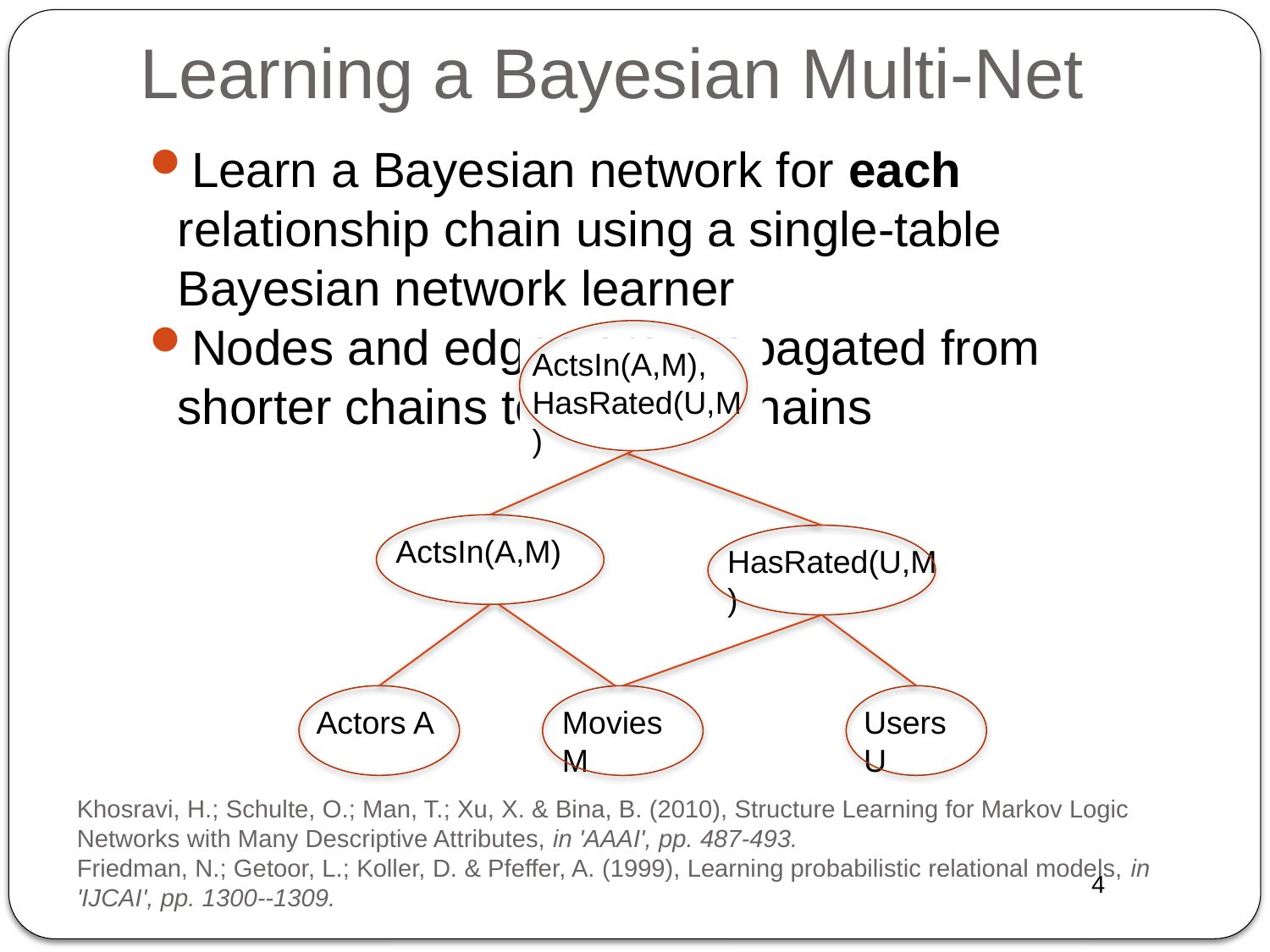

# Learning a Bayesian Multi-Net
Learn a Bayesian network for each relationship chain using a single-table Bayesian network learner
Nodes and edges are propagated from shorter chains to smaller chains

ActsIn(A,M), HasRated(U,M)

ActsIn(A,M)

HasRated(U,M)

Actors A

Movies M

Users U
Khosravi, H.; Schulte, O.; Man, T.; Xu, X. & Bina, B. (2010), Structure Learning for Markov Logic Networks with Many Descriptive Attributes, in 'AAAI', pp. 487-493.
Friedman, N.; Getoor, L.; Koller, D. & Pfeffer, A. (1999), Learning probabilistic relational models, in 'IJCAI', pp. 1300--1309.